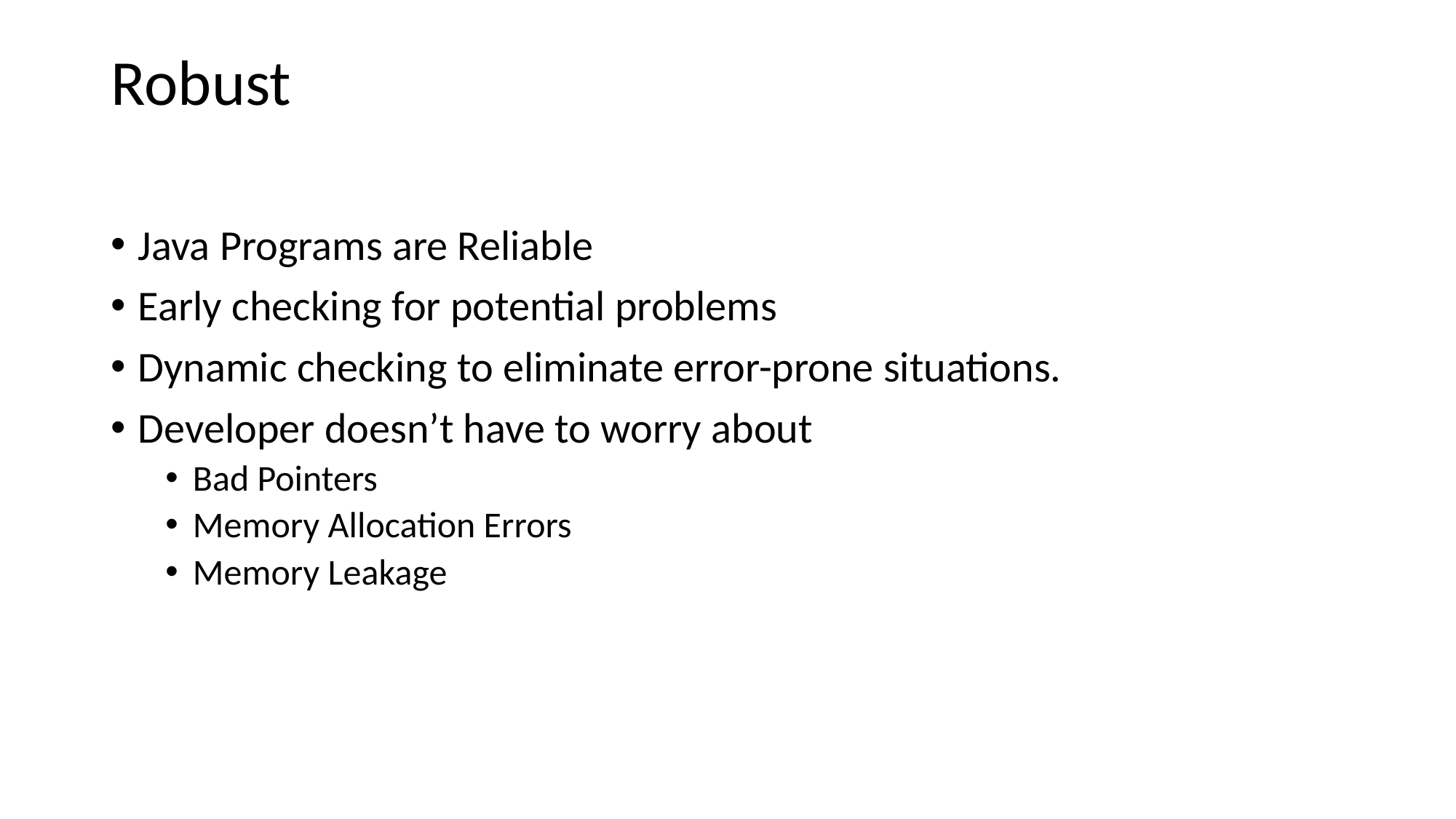

# Robust
Java Programs are Reliable
Early checking for potential problems
Dynamic checking to eliminate error-prone situations.
Developer doesn’t have to worry about
Bad Pointers
Memory Allocation Errors
Memory Leakage